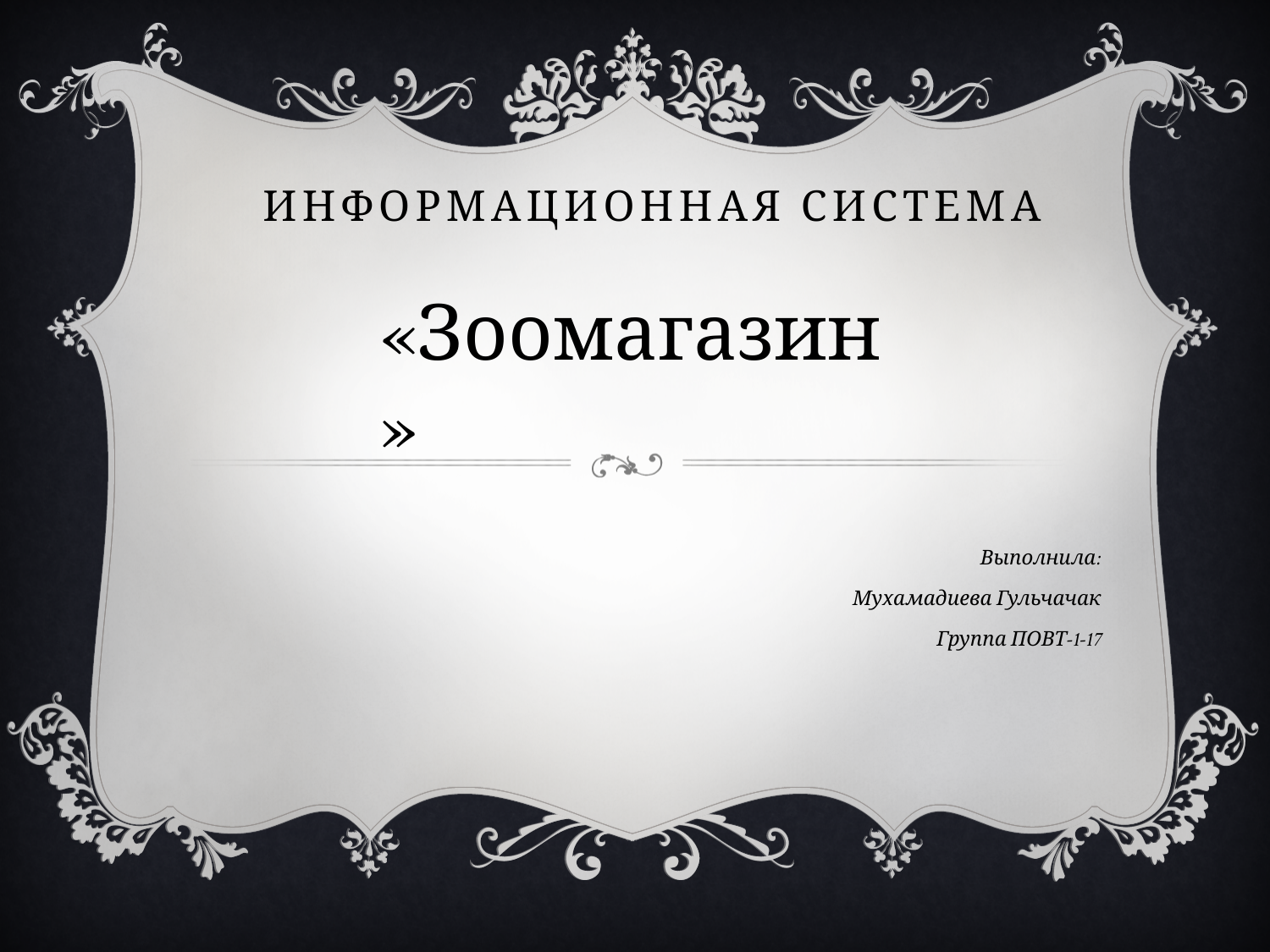

# Информационная система
«Зоомагазин»
Выполнила:
 Мухамадиева Гульчачак
Группа ПОВТ-1-17